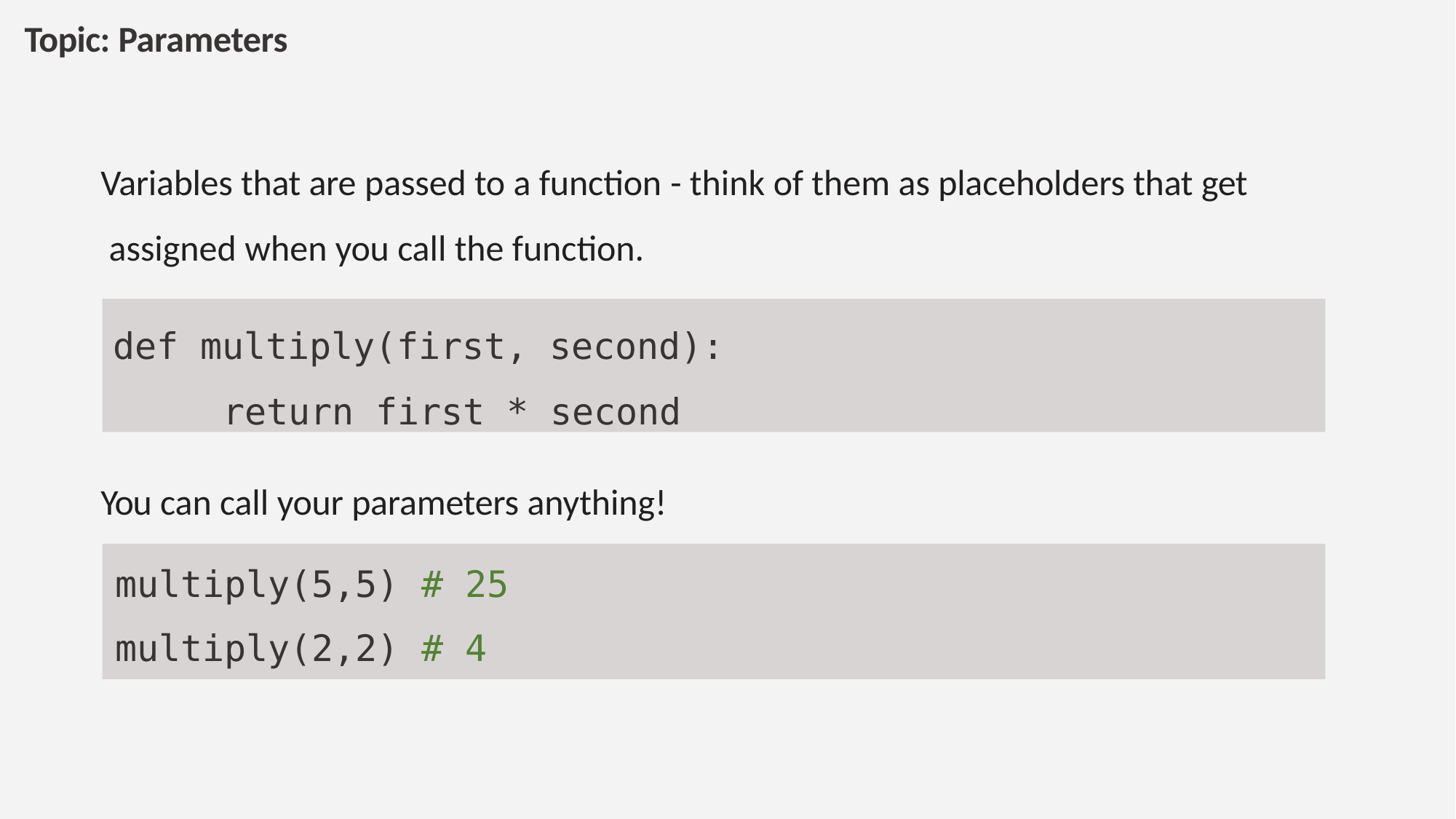

# Topic: Parameters
Variables that are passed to a function - think of them as placeholders that get  assigned when you call the function.
def multiply(first, second):  return first * second
You can call your parameters anything!

| multiply(5,5) | # | 25 |
| --- | --- | --- |
| multiply(2,2) | # | 4 |